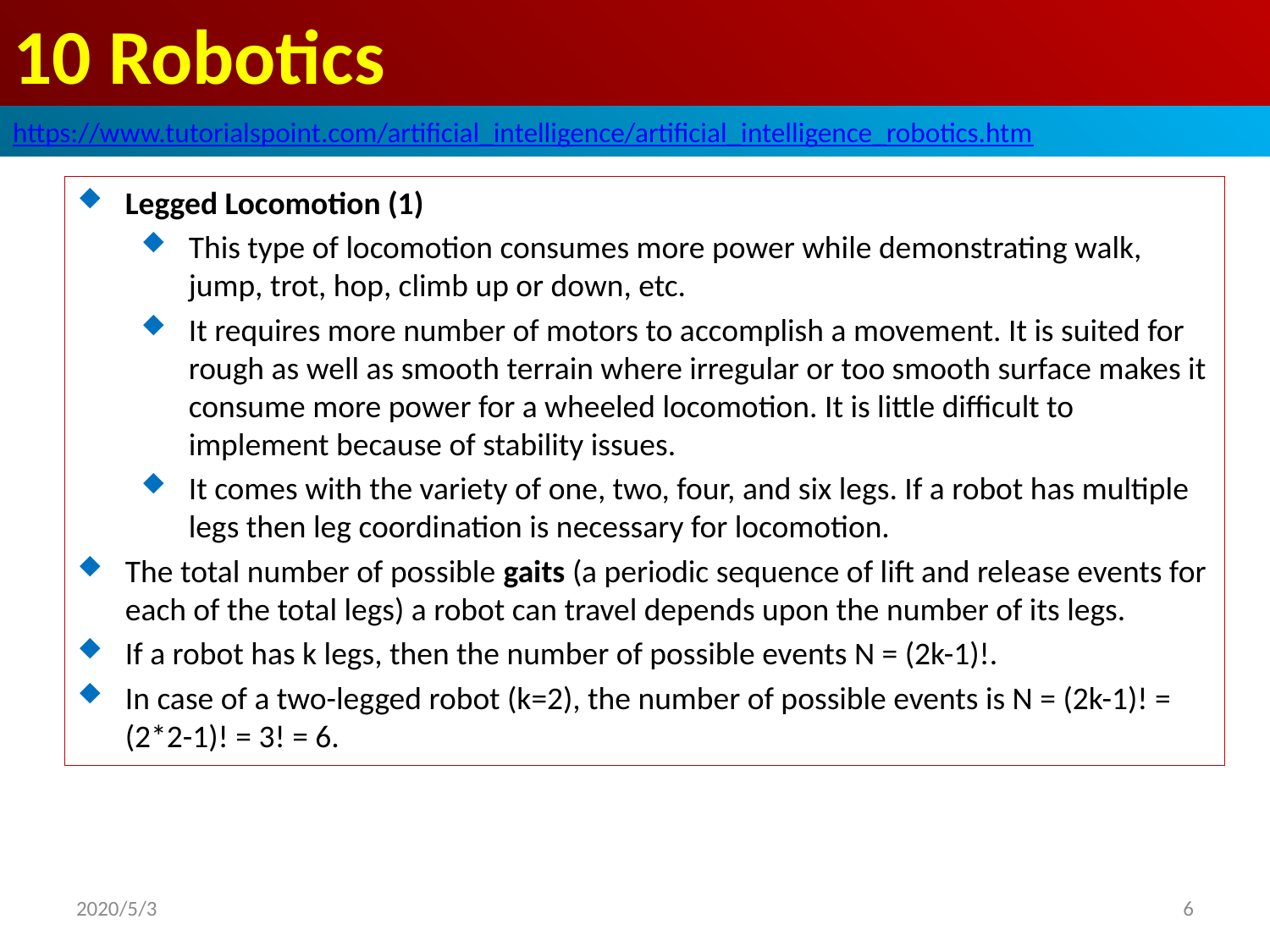

# 10 Robotics
https://www.tutorialspoint.com/artificial_intelligence/artificial_intelligence_robotics.htm
Legged Locomotion (1)
This type of locomotion consumes more power while demonstrating walk, jump, trot, hop, climb up or down, etc.
It requires more number of motors to accomplish a movement. It is suited for rough as well as smooth terrain where irregular or too smooth surface makes it consume more power for a wheeled locomotion. It is little difficult to implement because of stability issues.
It comes with the variety of one, two, four, and six legs. If a robot has multiple legs then leg coordination is necessary for locomotion.
The total number of possible gaits (a periodic sequence of lift and release events for each of the total legs) a robot can travel depends upon the number of its legs.
If a robot has k legs, then the number of possible events N = (2k-1)!.
In case of a two-legged robot (k=2), the number of possible events is N = (2k-1)! = (2*2-1)! = 3! = 6.
2020/5/3
6